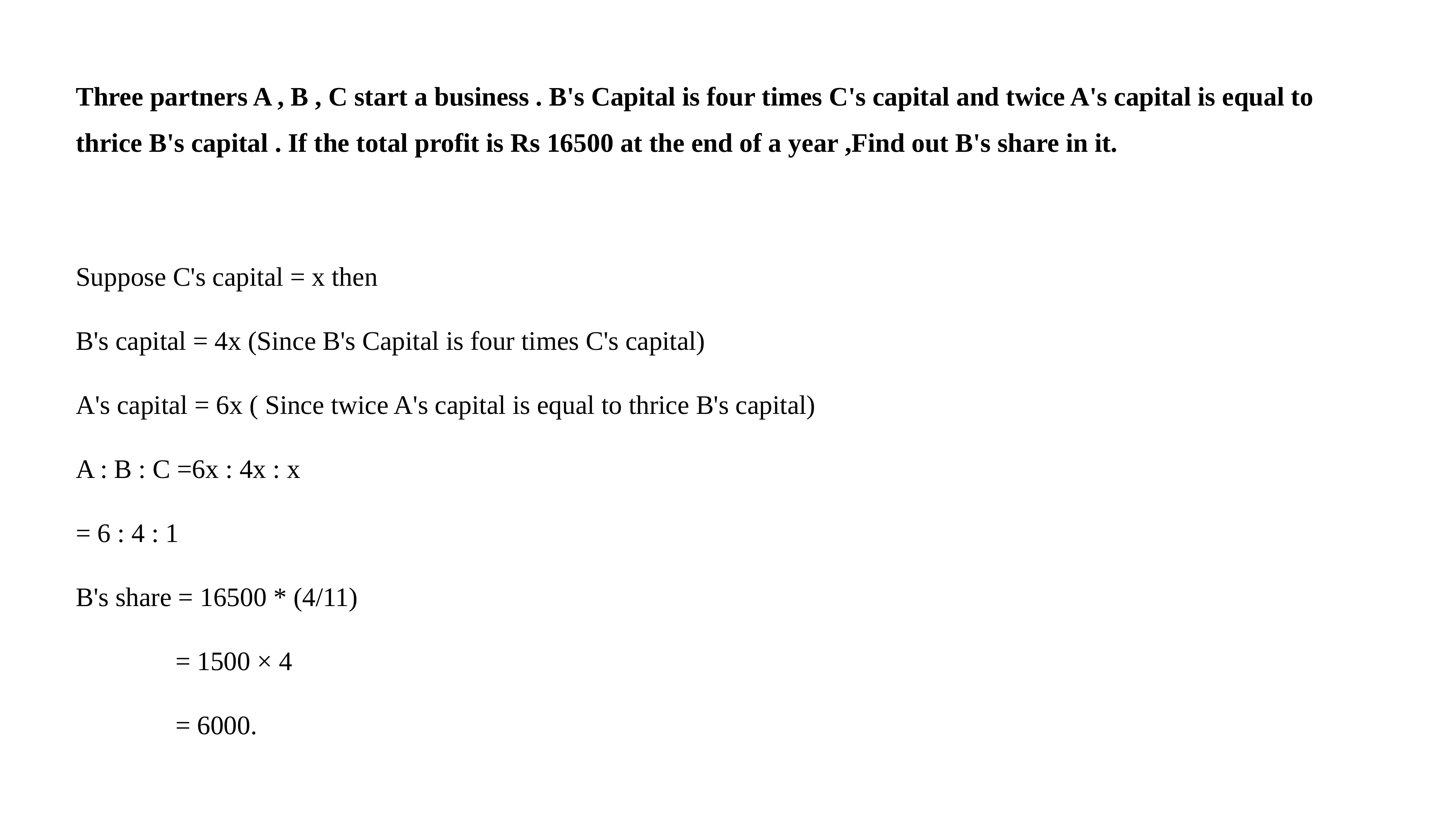

Three partners A , B , C start a business . B's Capital is four times C's capital and twice A's capital is equal to thrice B's capital . If the total profit is Rs 16500 at the end of a year ,Find out B's share in it.

Suppose C's capital = x then
B's capital = 4x (Since B's Capital is four times C's capital)
A's capital = 6x ( Since twice A's capital is equal to thrice B's capital)
A : B : C =6x : 4x : x
= 6 : 4 : 1
B's share = 16500 * (4/11)
               = 1500 × 4
               = 6000.